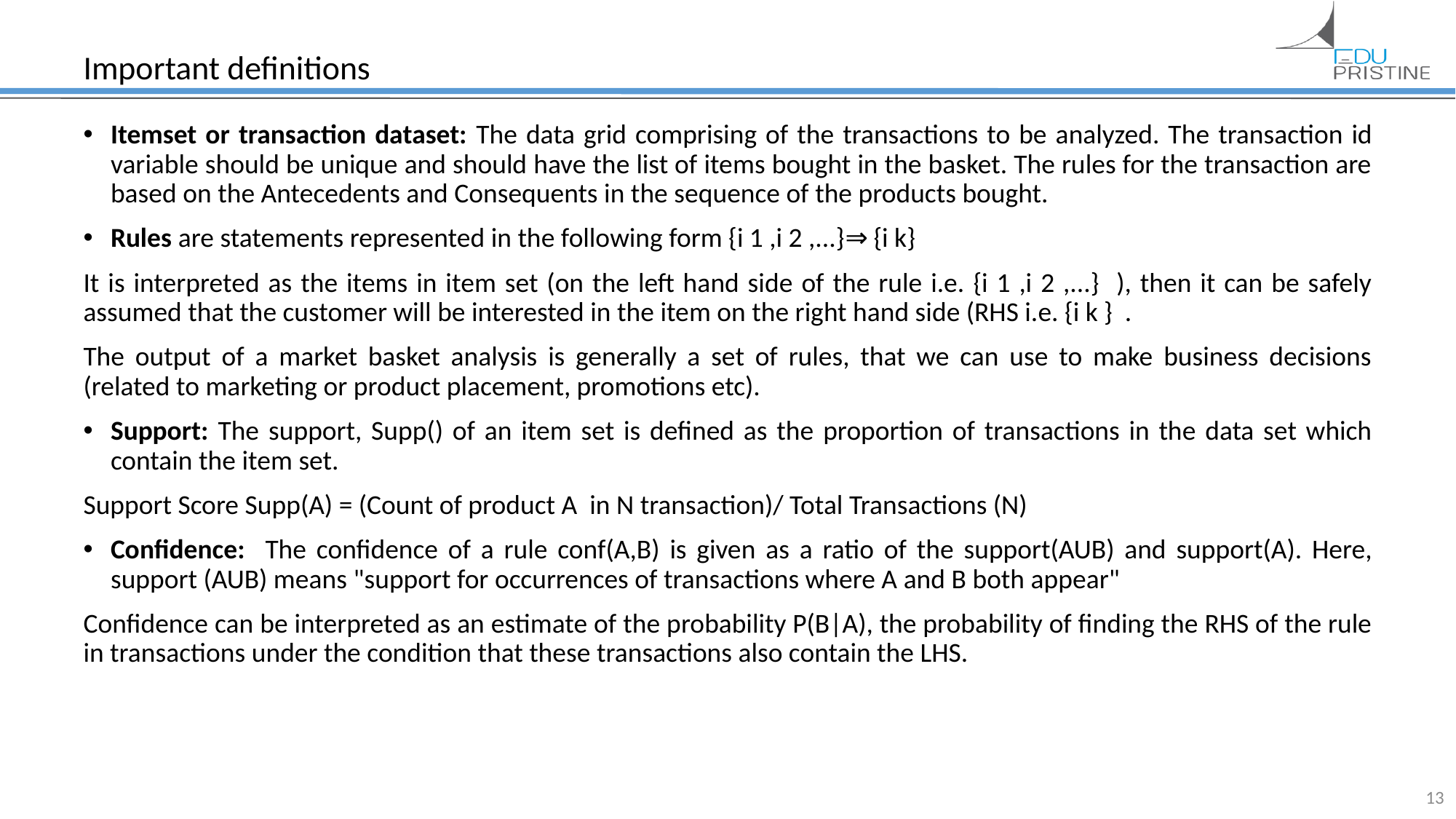

# Important definitions
Itemset or transaction dataset: The data grid comprising of the transactions to be analyzed. The transaction id variable should be unique and should have the list of items bought in the basket. The rules for the transaction are based on the Antecedents and Consequents in the sequence of the products bought.
Rules are statements represented in the following form {i 1 ,i 2 ,...}⇒ {i k}
It is interpreted as the items in item set (on the left hand side of the rule i.e. {i 1 ,i 2 ,...}  ), then it can be safely assumed that the customer will be interested in the item on the right hand side (RHS i.e. {i k }  .
The output of a market basket analysis is generally a set of rules, that we can use to make business decisions (related to marketing or product placement, promotions etc).
Support: The support, Supp() of an item set is defined as the proportion of transactions in the data set which contain the item set.
Support Score Supp(A) = (Count of product A  in N transaction)/ Total Transactions (N)
Confidence:  The confidence of a rule conf(A,B) is given as a ratio of the support(AUB) and support(A). Here, support (AUB) means "support for occurrences of transactions where A and B both appear"
Confidence can be interpreted as an estimate of the probability P(B|A), the probability of finding the RHS of the rule in transactions under the condition that these transactions also contain the LHS.
13